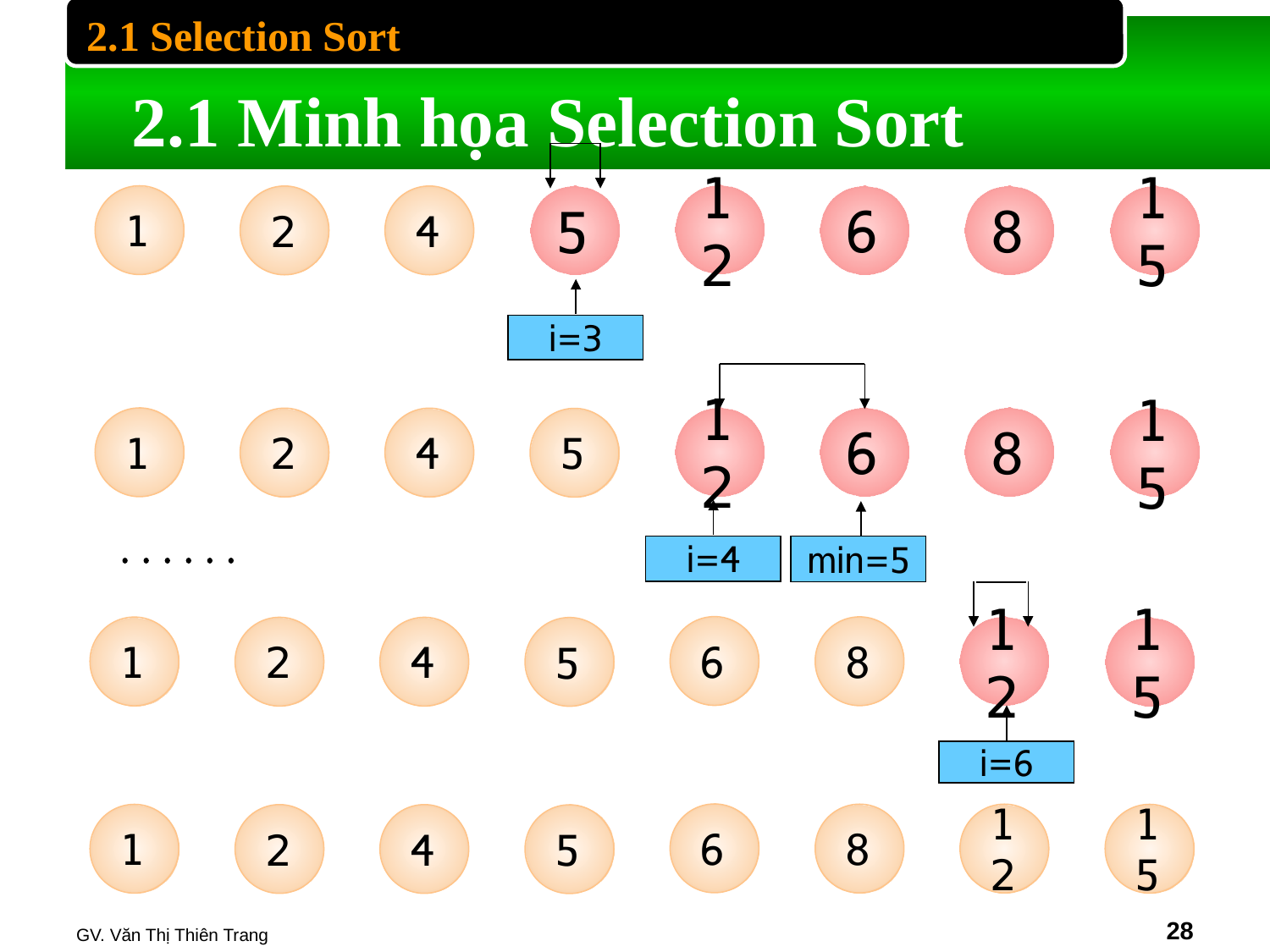

2.1 Selection Sort
# 2.1 Minh họa Selection Sort
12
6
8
1
15
2
4
5
i=3
12
6
8
1
15
2
4
5
i=4
min=5
6
8
12
1
15
2
4
5
i=6
6
8
12
1
15
2
4
5
GV. Văn Thị Thiên Trang
28